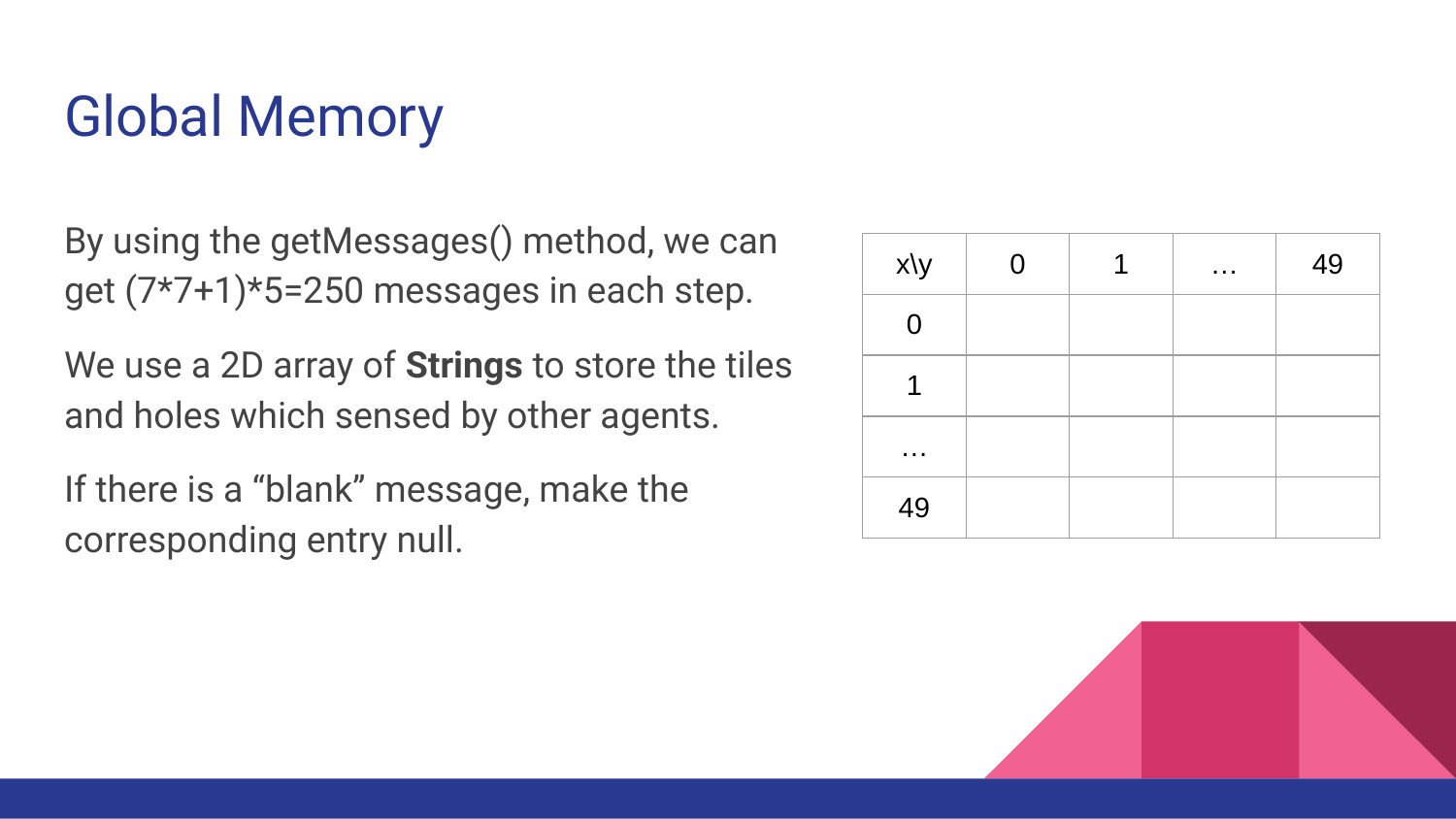

# Global Memory
By using the getMessages() method, we can get (7*7+1)*5=250 messages in each step.
We use a 2D array of Strings to store the tiles and holes which sensed by other agents.
If there is a “blank” message, make the corresponding entry null.
| x\y | 0 | 1 | … | 49 |
| --- | --- | --- | --- | --- |
| 0 |  |  |  |  |
| 1 |  |  |  |  |
| … |  |  |  |  |
| 49 |  |  |  |  |